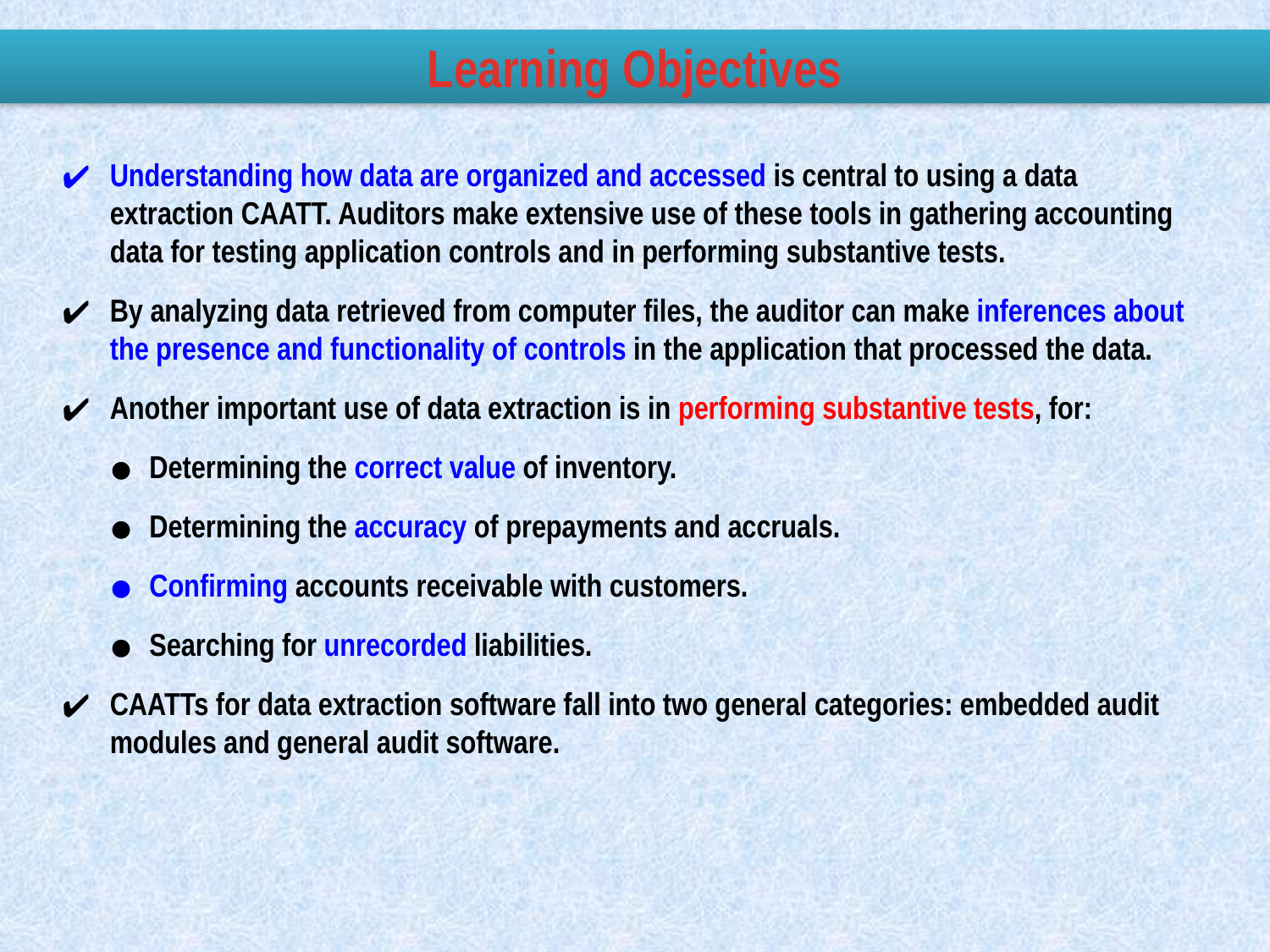

Learning Objectives
Understanding how data are organized and accessed is central to using a data extraction CAATT. Auditors make extensive use of these tools in gathering accounting data for testing application controls and in performing substantive tests.
By analyzing data retrieved from computer files, the auditor can make inferences about the presence and functionality of controls in the application that processed the data.
Another important use of data extraction is in performing substantive tests, for:
Determining the correct value of inventory.
Determining the accuracy of prepayments and accruals.
Confirming accounts receivable with customers.
Searching for unrecorded liabilities.
CAATTs for data extraction software fall into two general categories: embedded audit modules and general audit software.